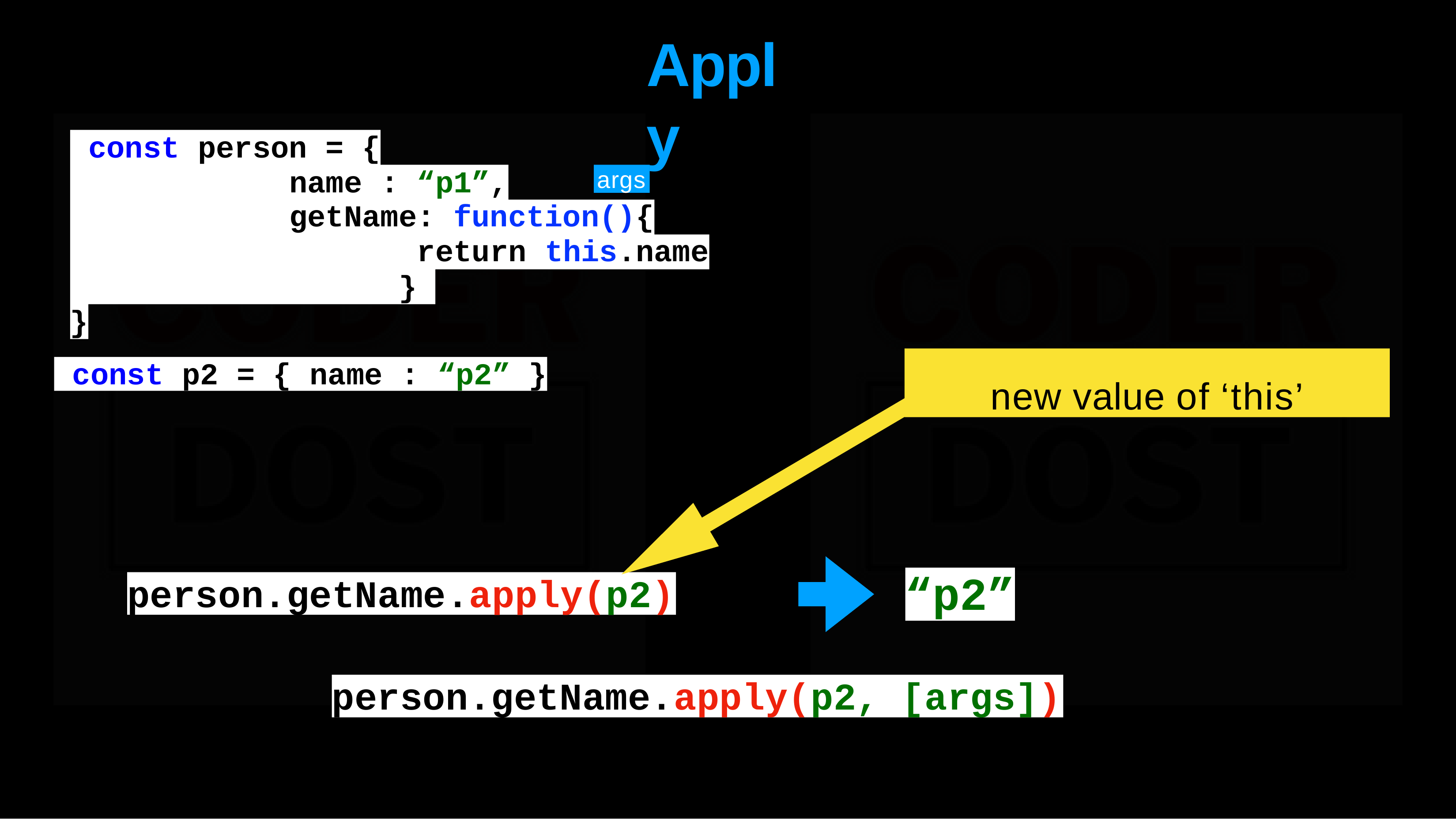

# Apply
const person = {

name : “p1”,
args
getName: function(){
return this.name
}
}
new value of ‘this’
const p2 = { name : “p2” }

“p2”
person.getName.apply(p2)
person.getName.apply(p2, [args])